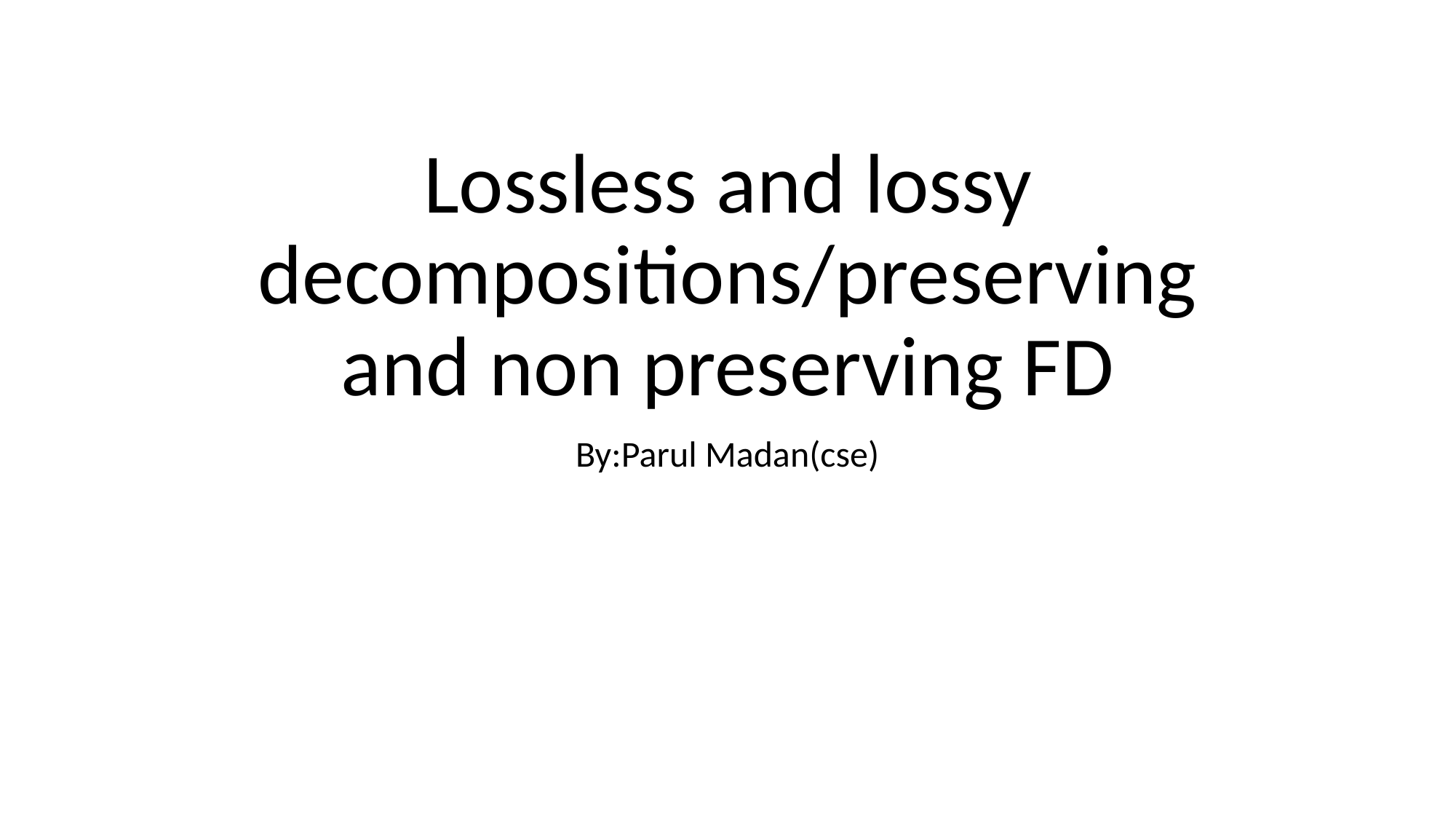

# Lossless and lossy decompositions/preserving and non preserving FD
By:Parul Madan(cse)